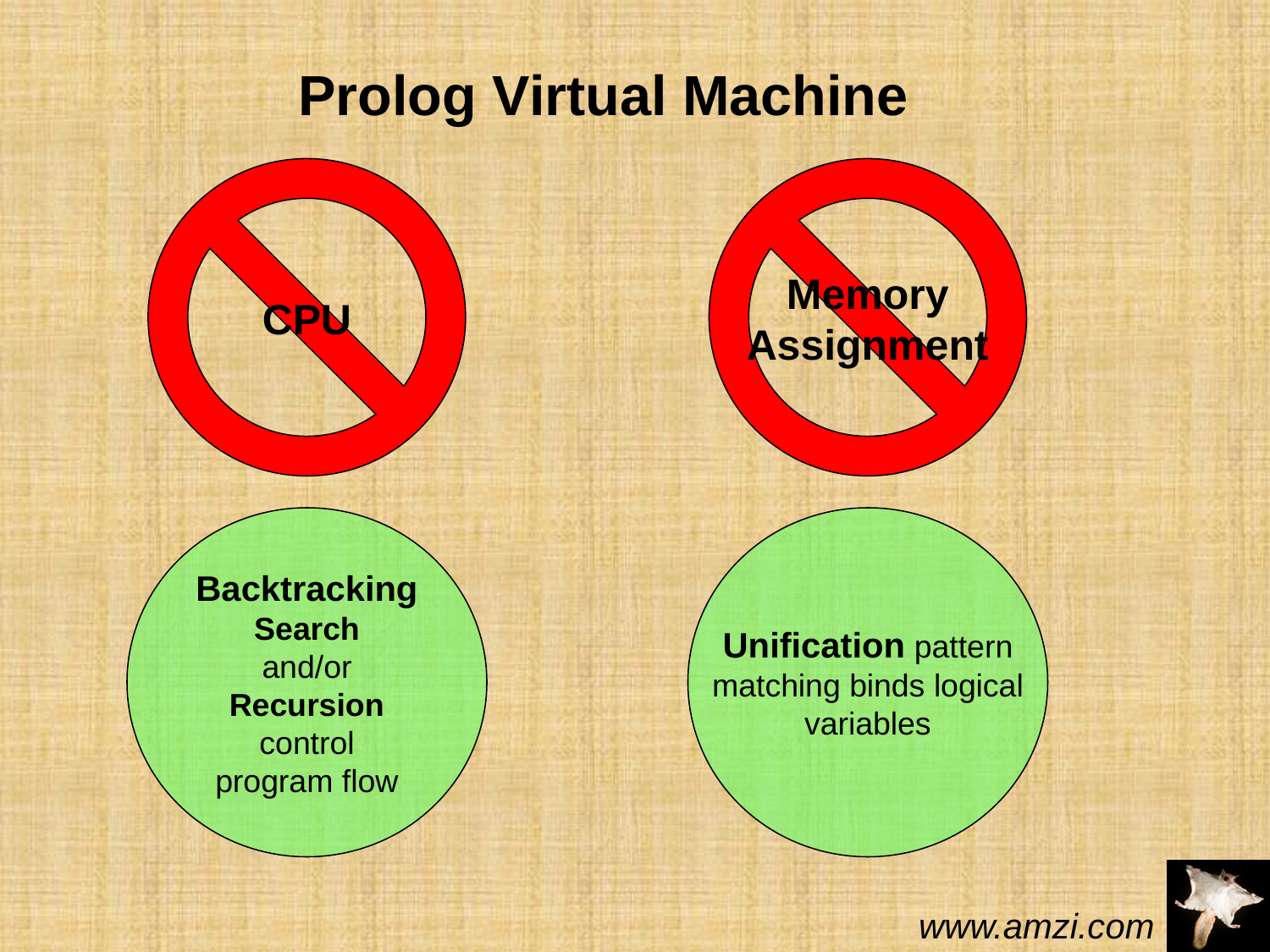

Prolog Virtual Machine
CPU
Memory
Assignment
Backtracking
Search
and/or
Recursion
control
program flow
Unification pattern
matching binds logical
variables